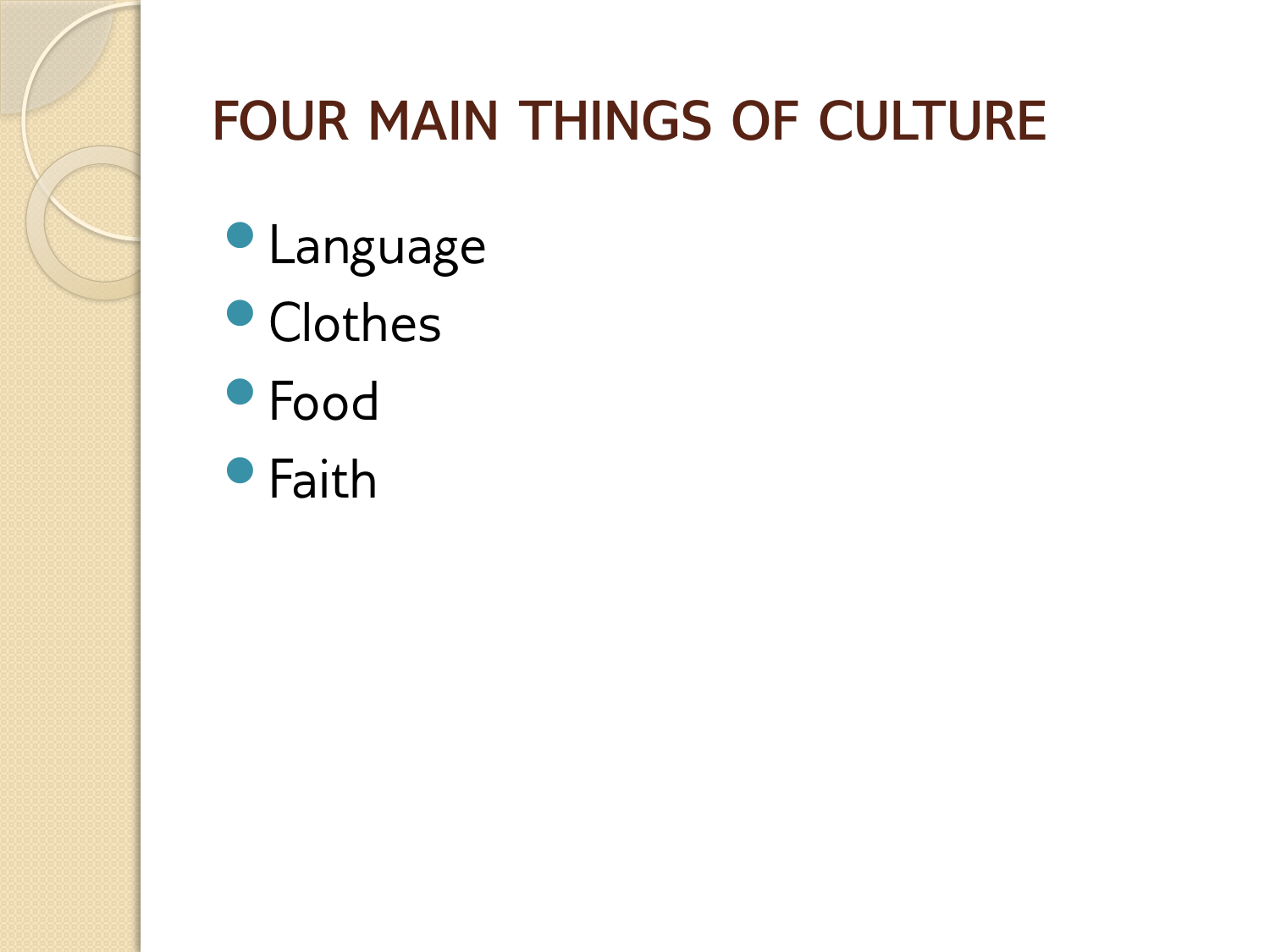

# FOUR MAIN THINGS OF CULTURE
Language
Clothes
Food
Faith